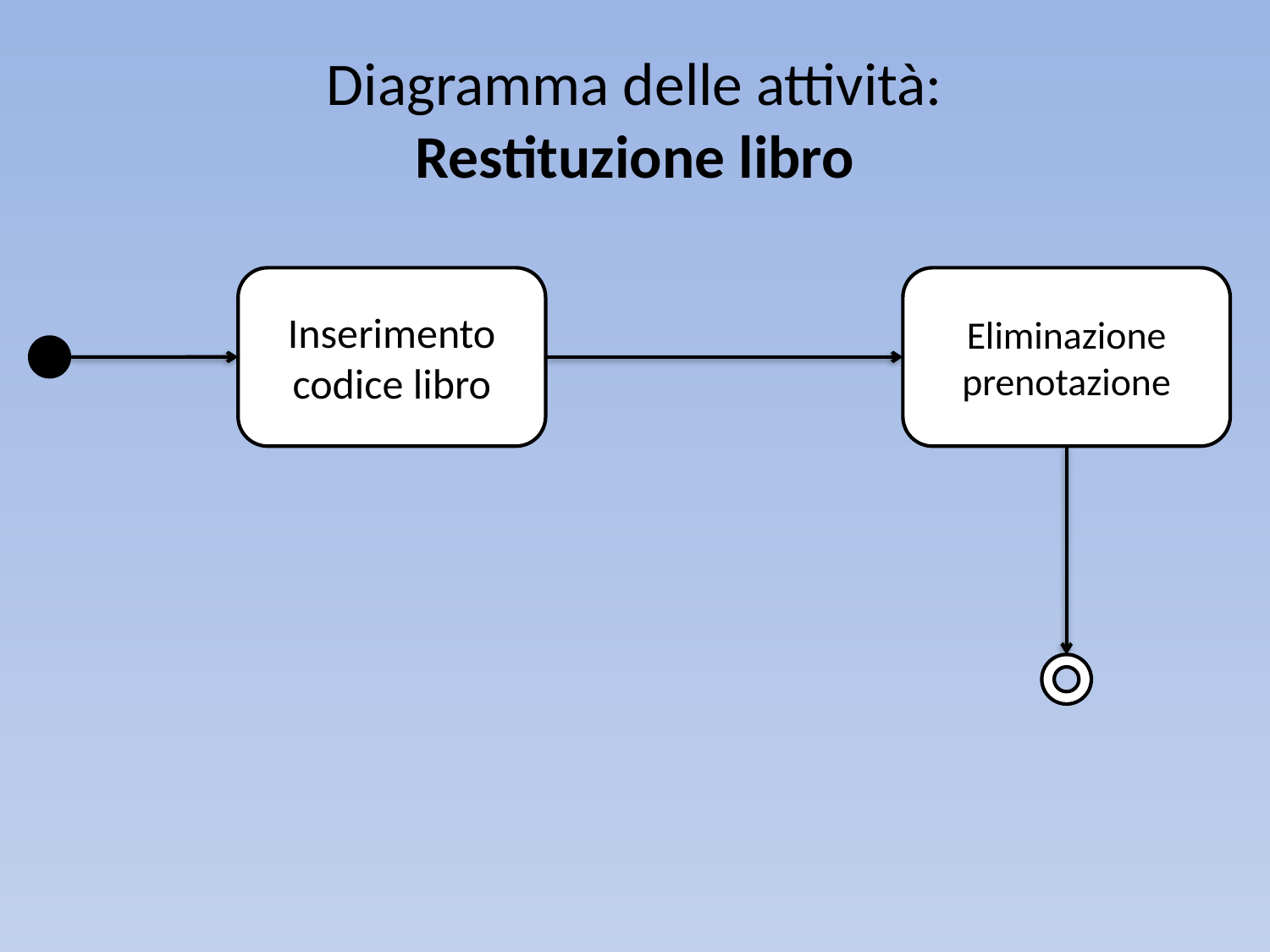

# Diagramma delle attività: Restituzione libro
Inserimento codice libro
Eliminazione prenotazione